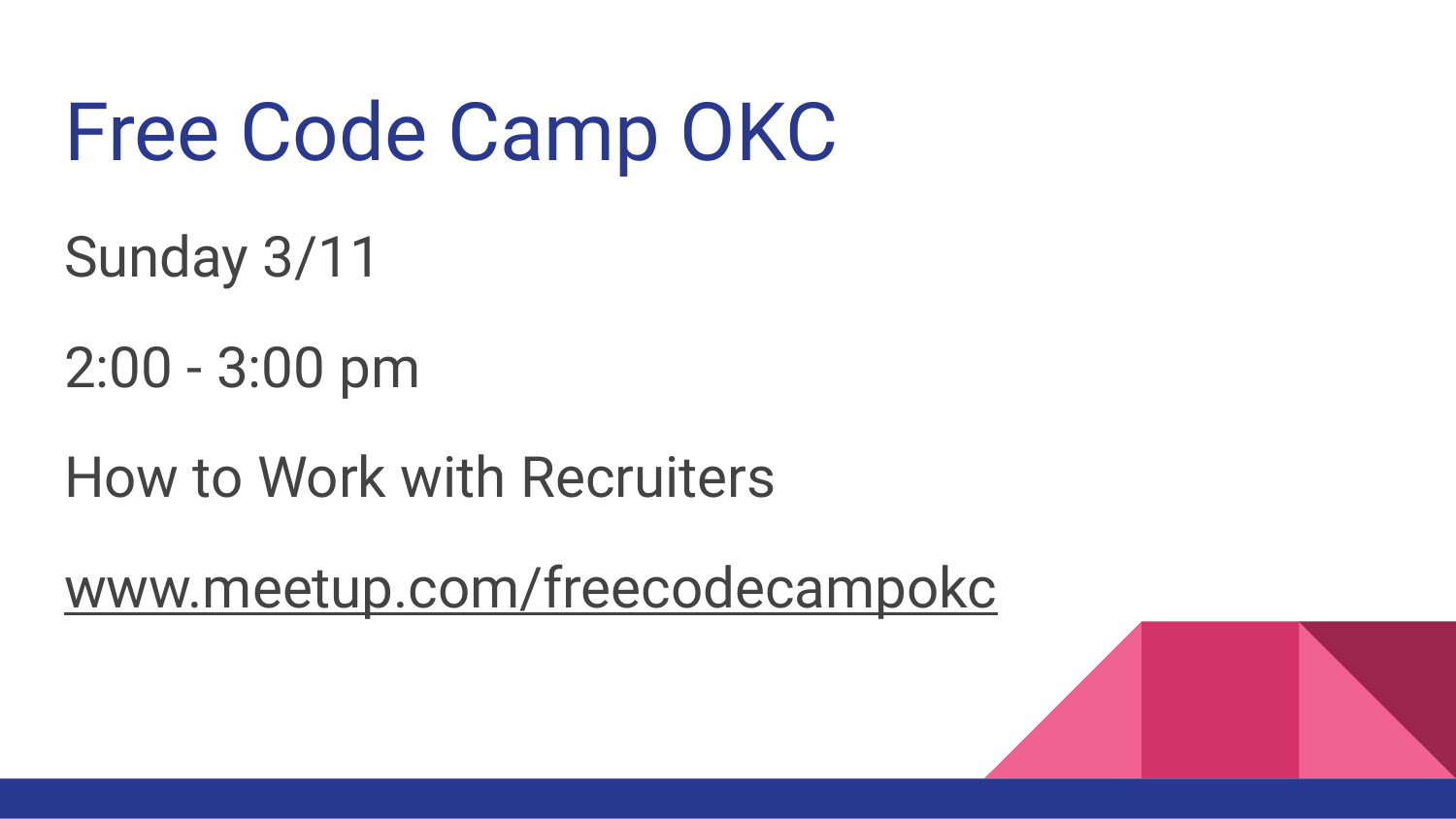

# Free Code Camp OKC
Sunday 3/11
2:00 - 3:00 pm
How to Work with Recruiters
www.meetup.com/freecodecampokc